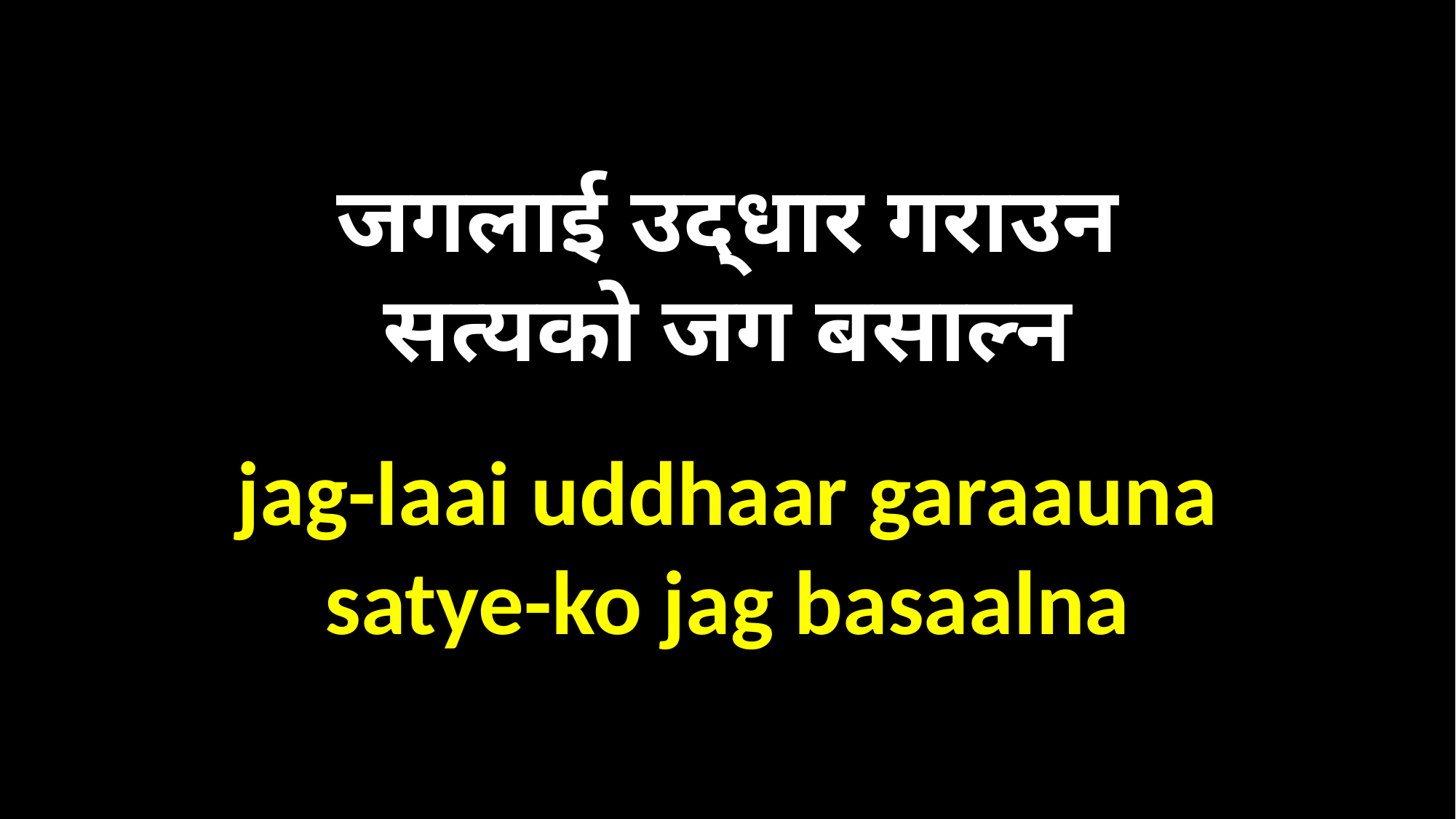

जगलाई उद्धार गराउन
सत्यको जग बसाल्न

jag-laai uddhaar garaauna
satye-ko jag basaalna